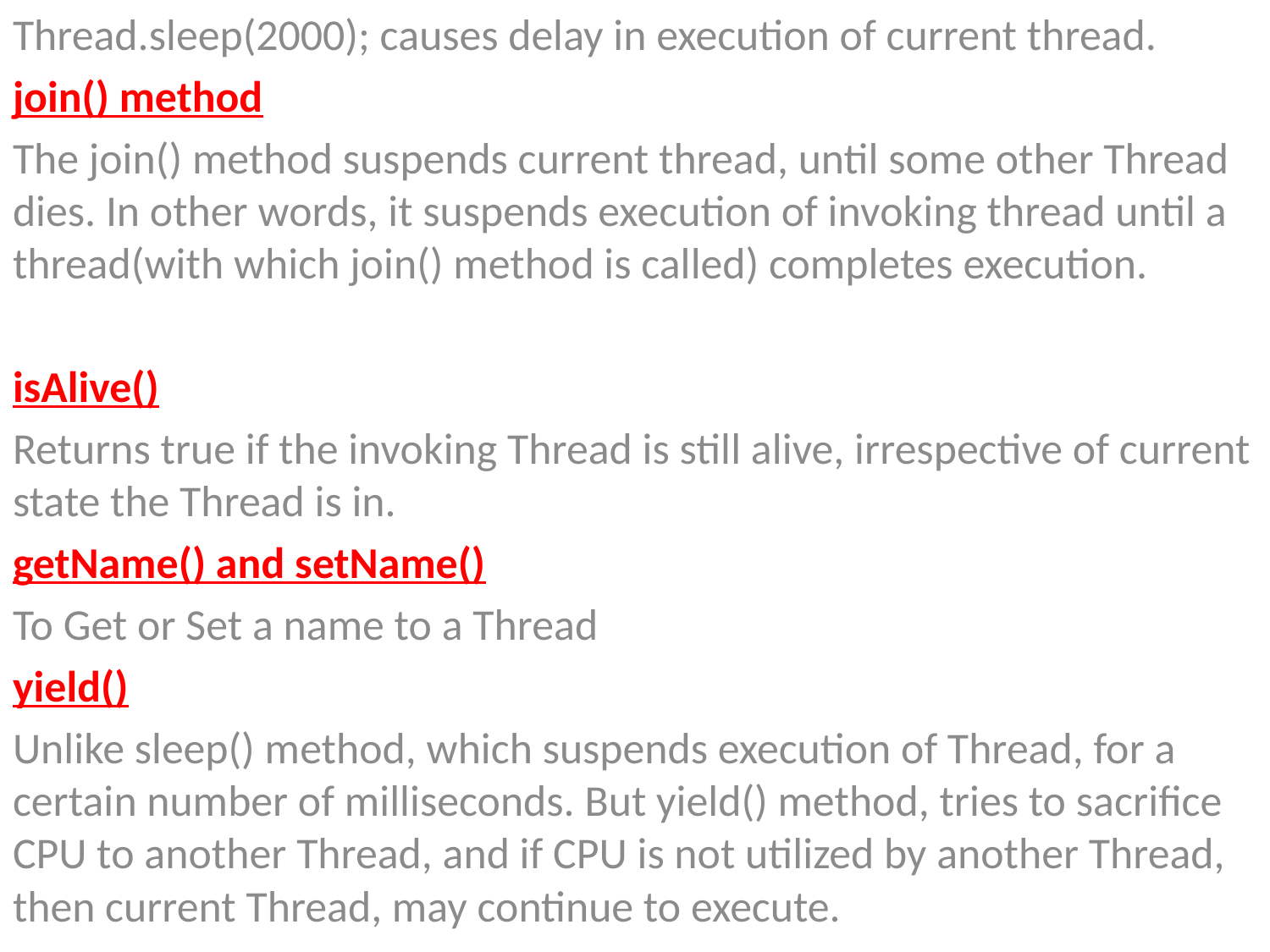

Thread.sleep(2000); causes delay in execution of current thread.
join() method
The join() method suspends current thread, until some other Thread dies. In other words, it suspends execution of invoking thread until a thread(with which join() method is called) completes execution.

isAlive()
Returns true if the invoking Thread is still alive, irrespective of current state the Thread is in.
getName() and setName()
To Get or Set a name to a Thread
yield()
Unlike sleep() method, which suspends execution of Thread, for a certain number of milliseconds. But yield() method, tries to sacrifice CPU to another Thread, and if CPU is not utilized by another Thread, then current Thread, may continue to execute.